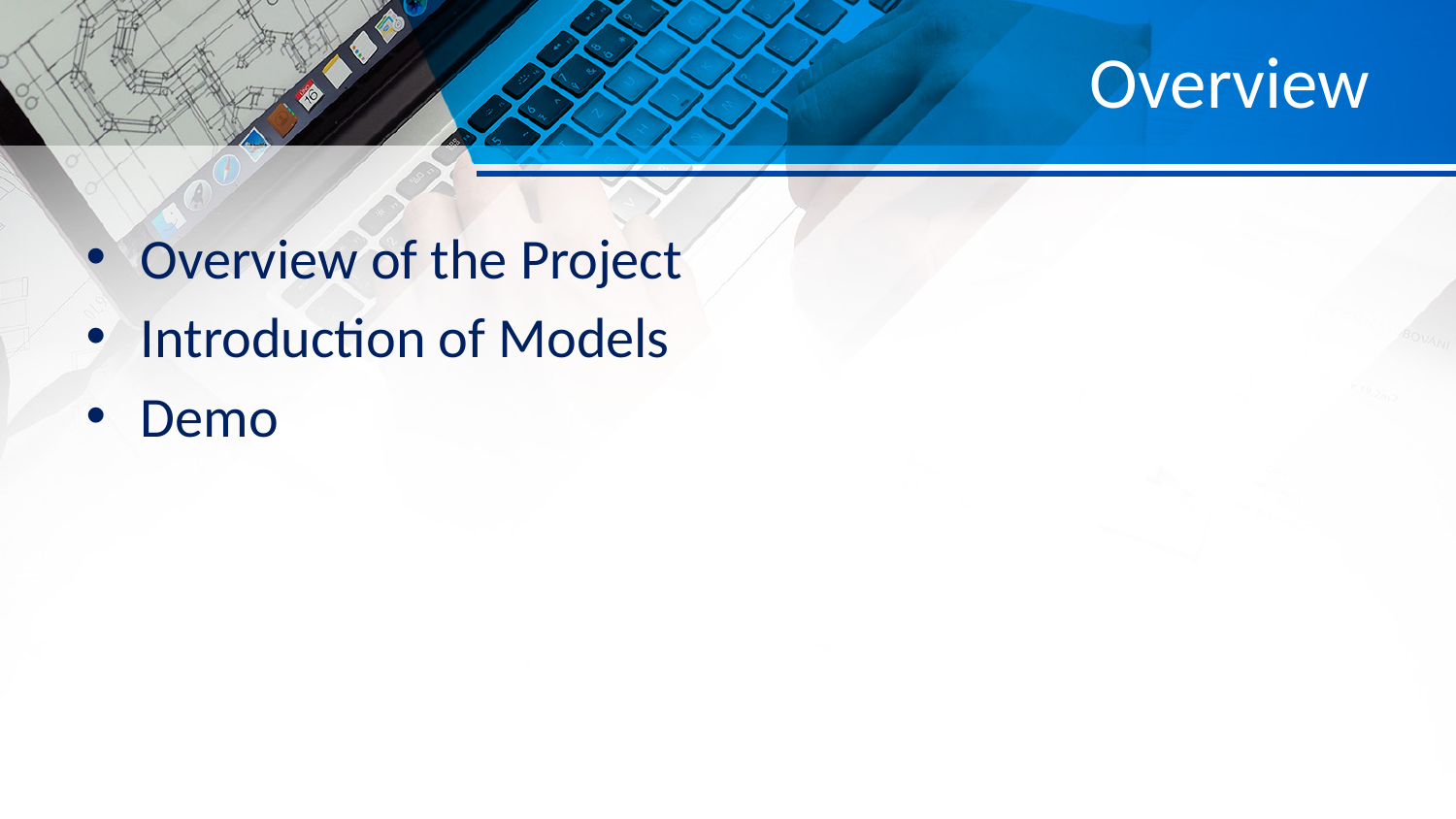

# Overview
Overview of the Project
Introduction of Models
Demo